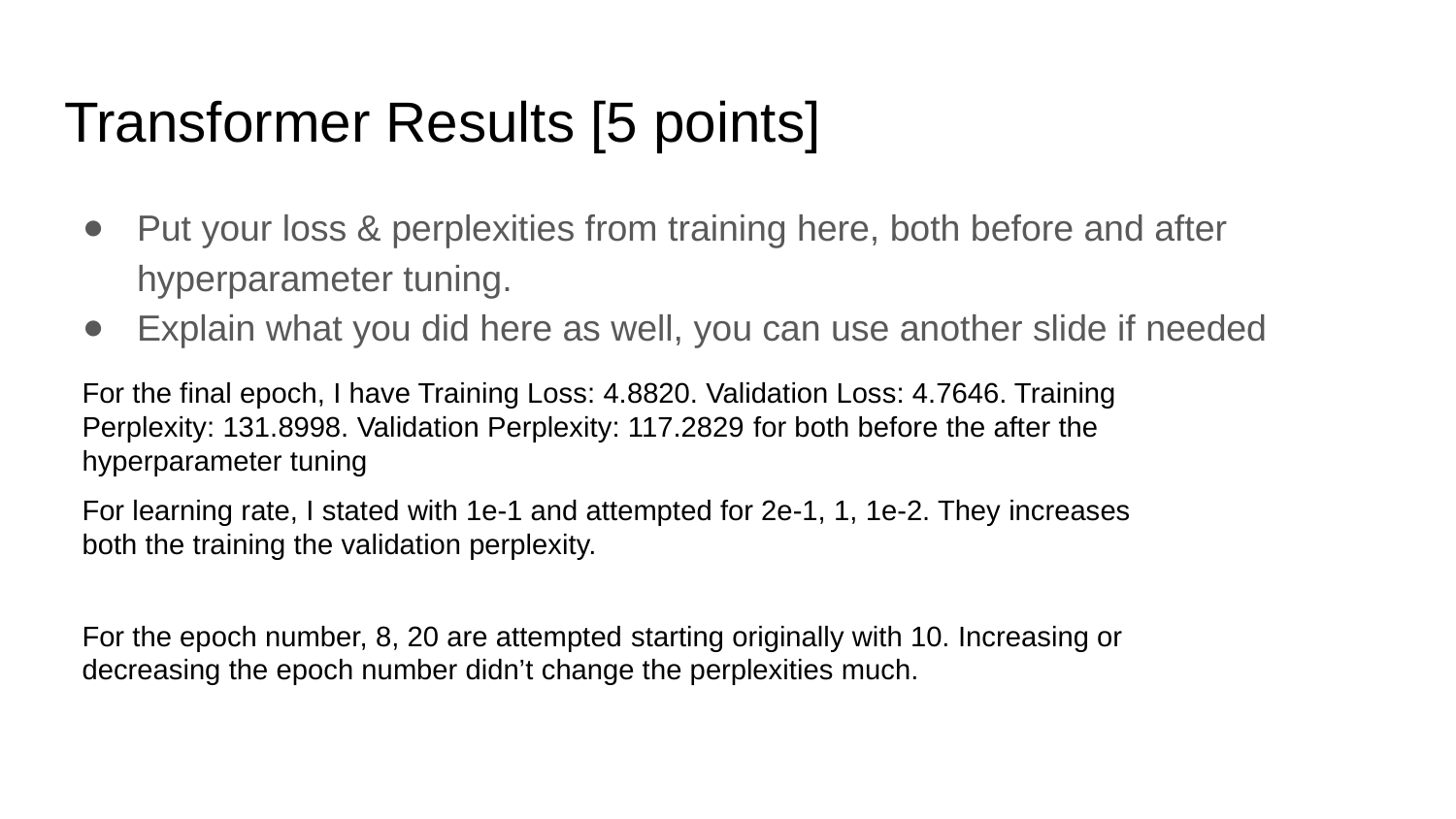

# Transformer Results [5 points]
Put your loss & perplexities from training here, both before and after hyperparameter tuning.
Explain what you did here as well, you can use another slide if needed
For the final epoch, I have Training Loss: 4.8820. Validation Loss: 4.7646. Training Perplexity: 131.8998. Validation Perplexity: 117.2829 for both before the after the hyperparameter tuning
For learning rate, I stated with 1e-1 and attempted for 2e-1, 1, 1e-2. They increases both the training the validation perplexity.
For the epoch number, 8, 20 are attempted starting originally with 10. Increasing or decreasing the epoch number didn’t change the perplexities much.